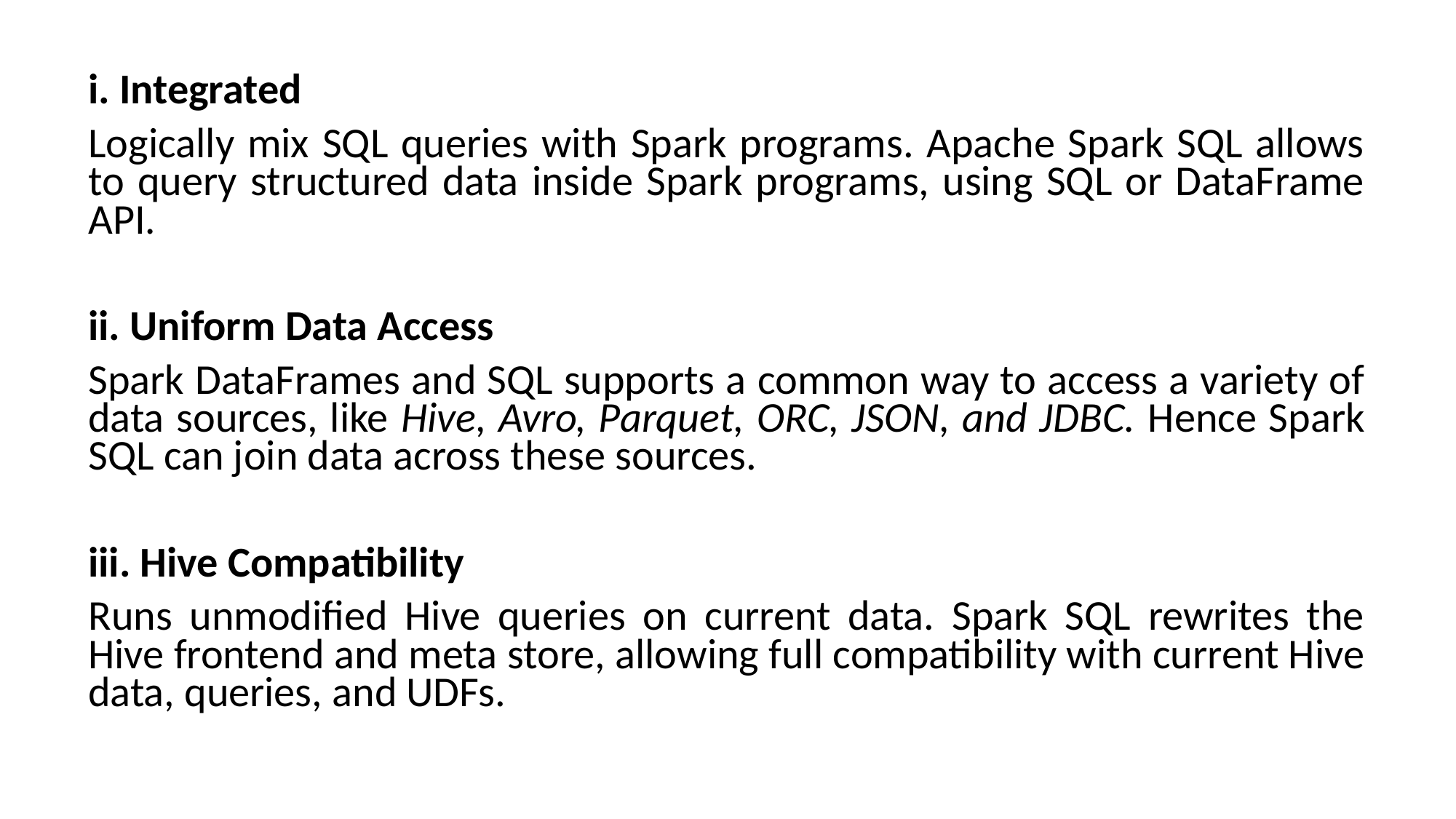

i. Integrated
Logically mix SQL queries with Spark programs. Apache Spark SQL allows to query structured data inside Spark programs, using SQL or DataFrame API.

ii. Uniform Data Access
Spark DataFrames and SQL supports a common way to access a variety of data sources, like Hive, Avro, Parquet, ORC, JSON, and JDBC. Hence Spark SQL can join data across these sources.

iii. Hive Compatibility
Runs unmodified Hive queries on current data. Spark SQL rewrites the Hive frontend and meta store, allowing full compatibility with current Hive data, queries, and UDFs.